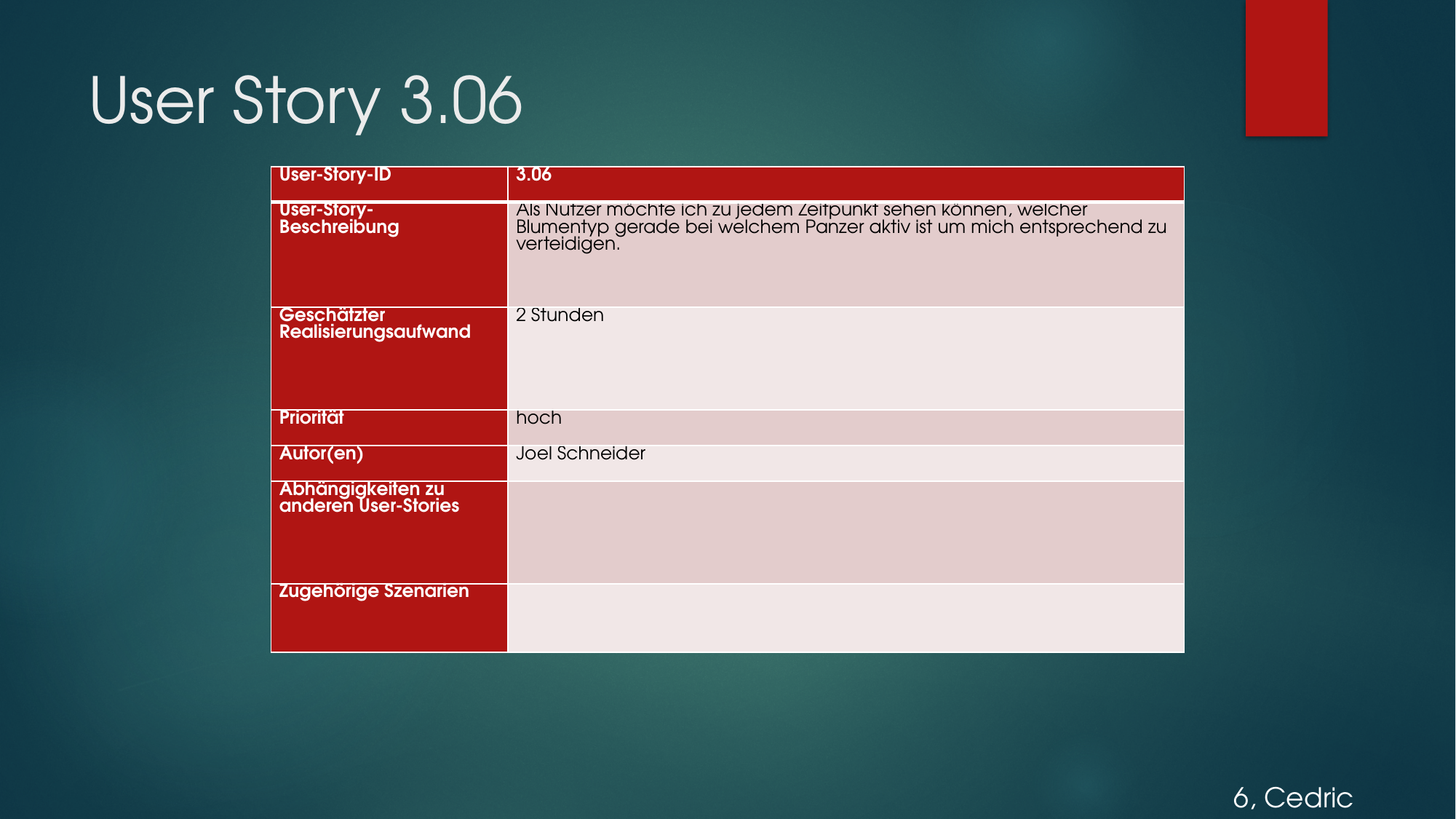

# User Story 3.06
| User-Story-ID | 3.06 |
| --- | --- |
| User-Story- Beschreibung | Als Nutzer möchte ich zu jedem Zeitpunkt sehen können, welcher Blumentyp gerade bei welchem Panzer aktiv ist um mich entsprechend zu verteidigen. |
| Geschätzter Realisierungsaufwand | 2 Stunden |
| Priorität | hoch |
| Autor(en) | Joel Schneider |
| Abhängigkeiten zu anderen User-Stories |  |
| Zugehörige Szenarien |  |
6, Cedric